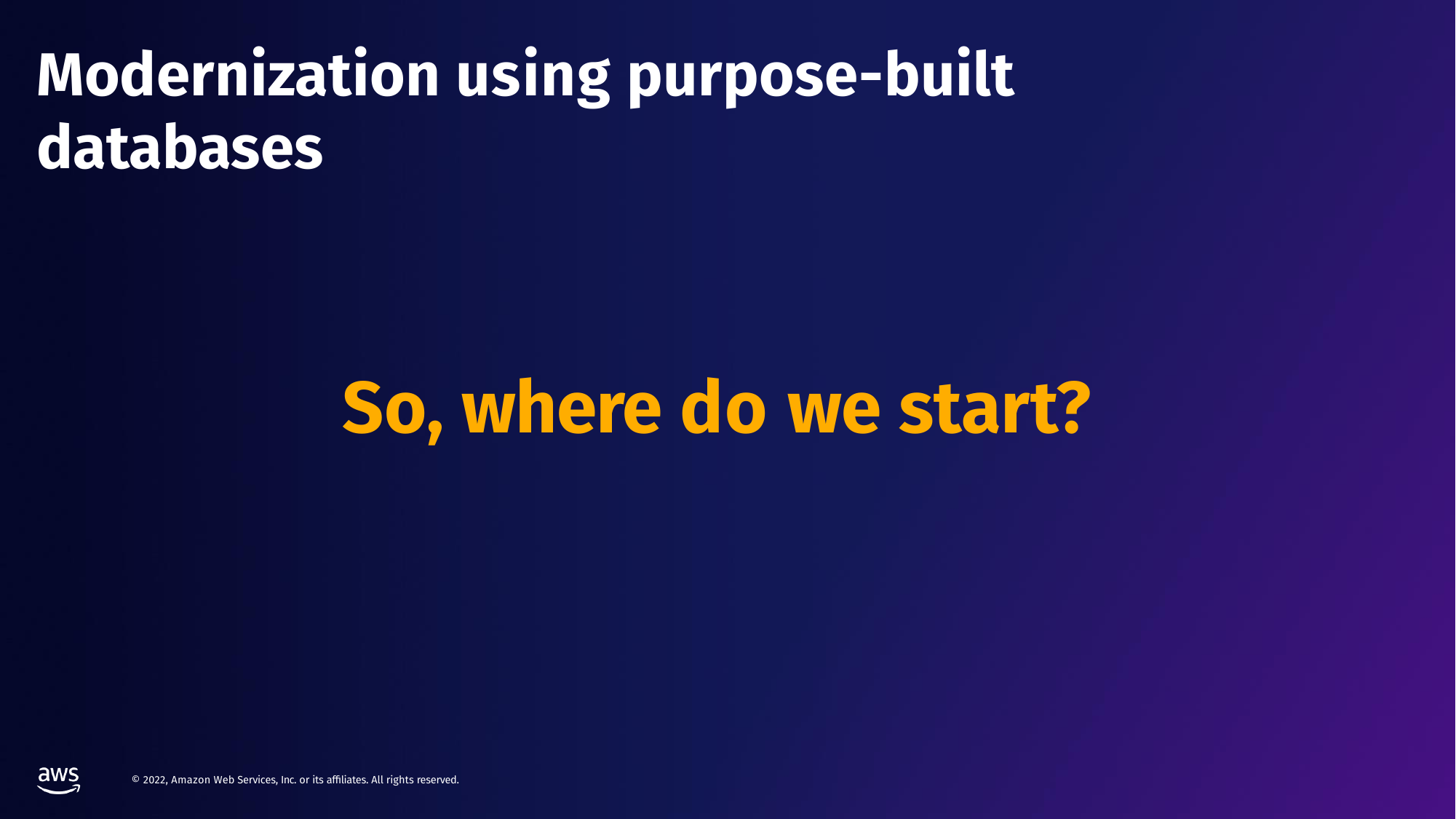

Modernization using purpose-built databases
So, where do we start?
© 2022, Amazon Web Services, Inc. or its affiliates. All rights reserved.